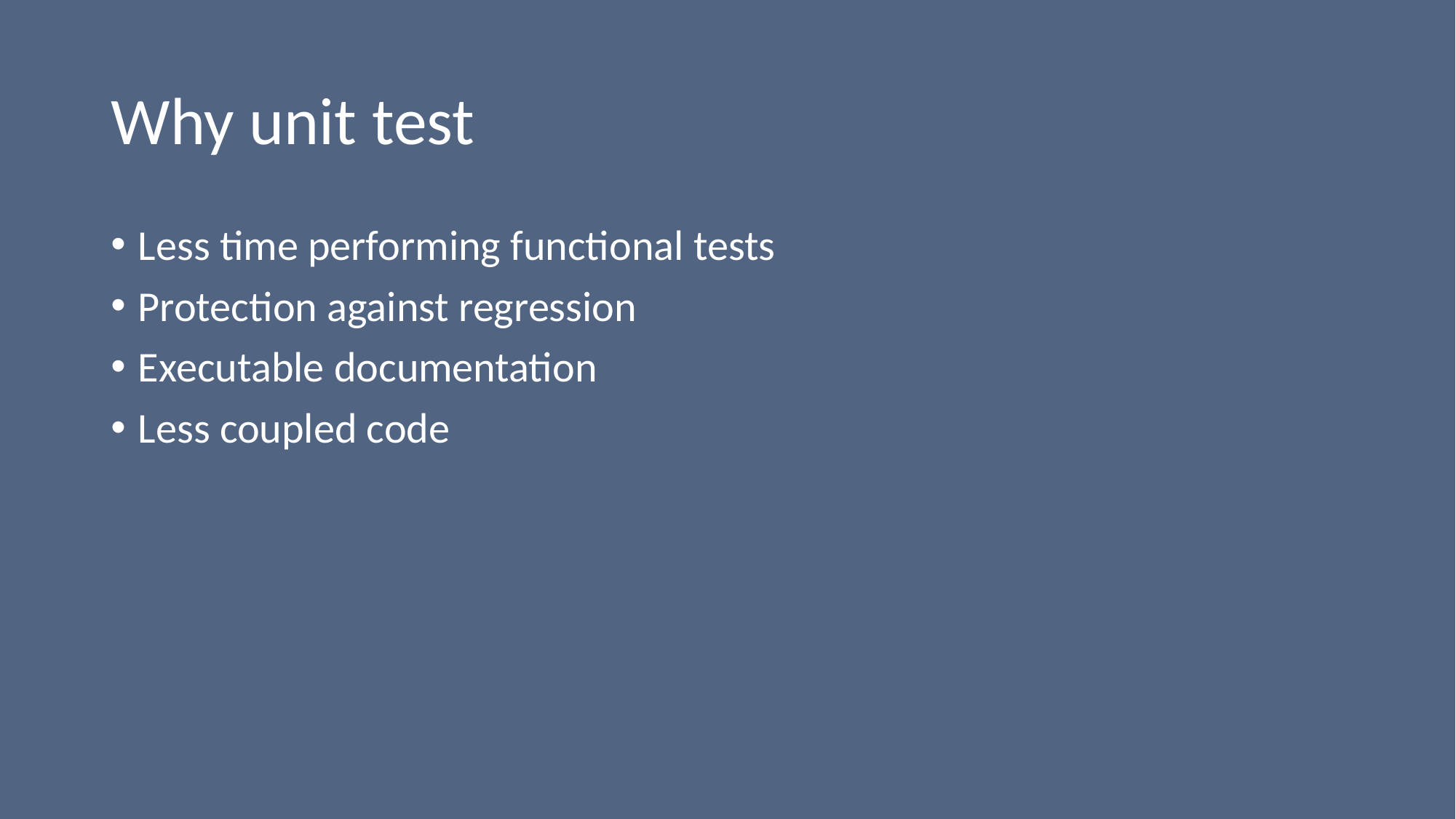

Why unit test
Less time performing functional tests
Protection against regression
Executable documentation
Less coupled code